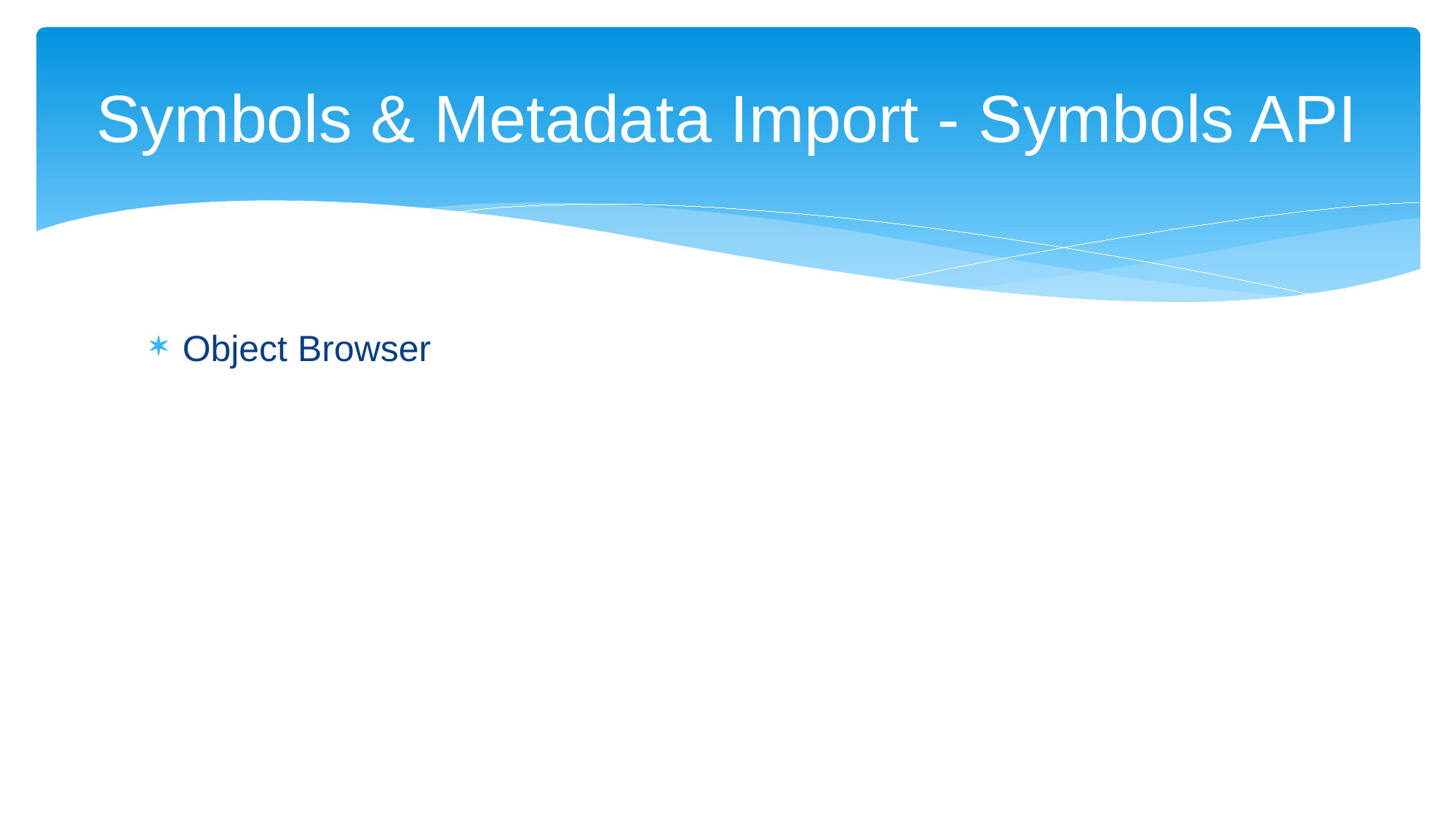

# Symbols & Metadata Import - Symbols API
Object Browser